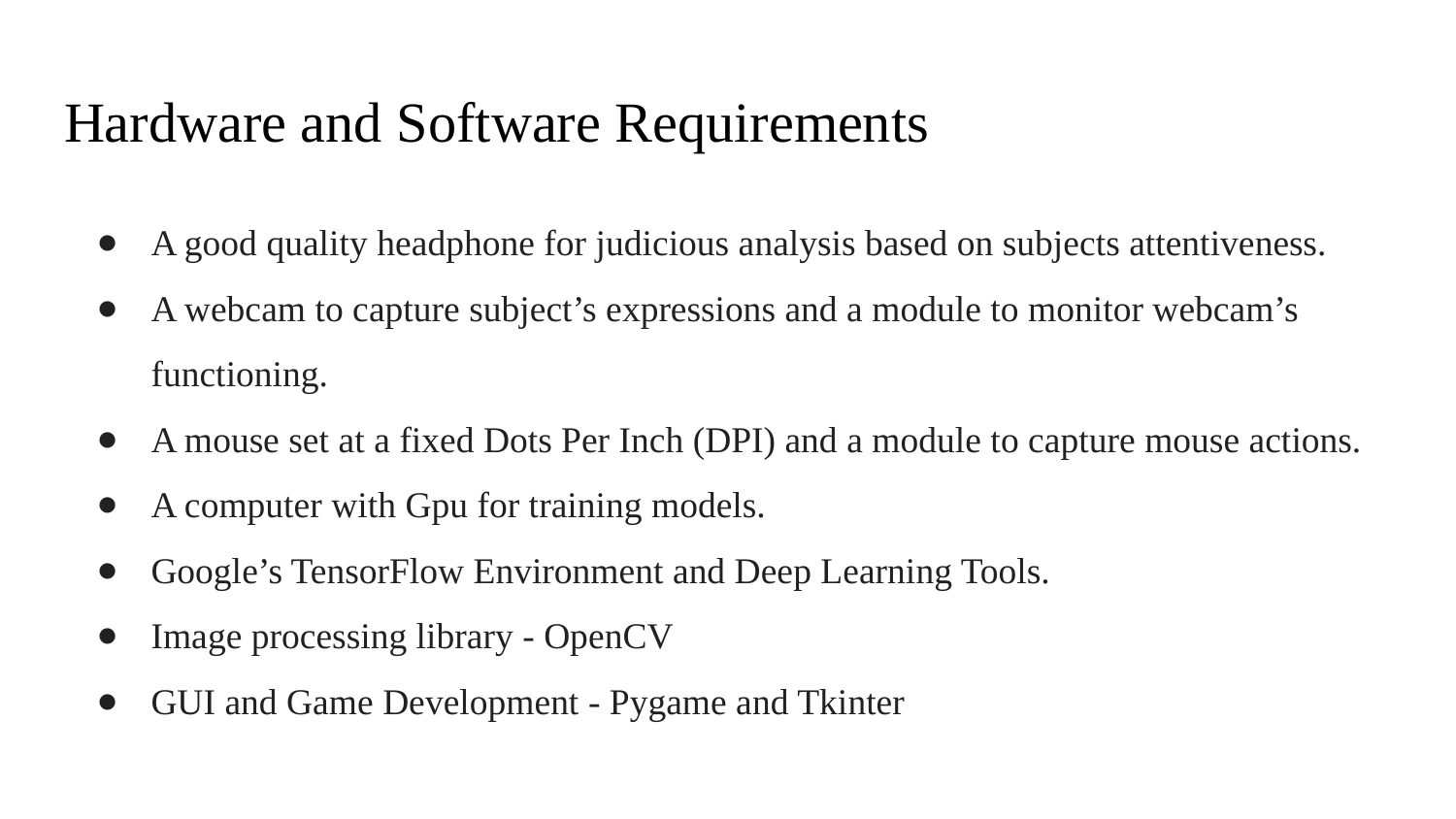

# Hardware and Software Requirements
A good quality headphone for judicious analysis based on subjects attentiveness.
A webcam to capture subject’s expressions and a module to monitor webcam’s functioning.
A mouse set at a fixed Dots Per Inch (DPI) and a module to capture mouse actions.
A computer with Gpu for training models.
Google’s TensorFlow Environment and Deep Learning Tools.
Image processing library - OpenCV
GUI and Game Development - Pygame and Tkinter